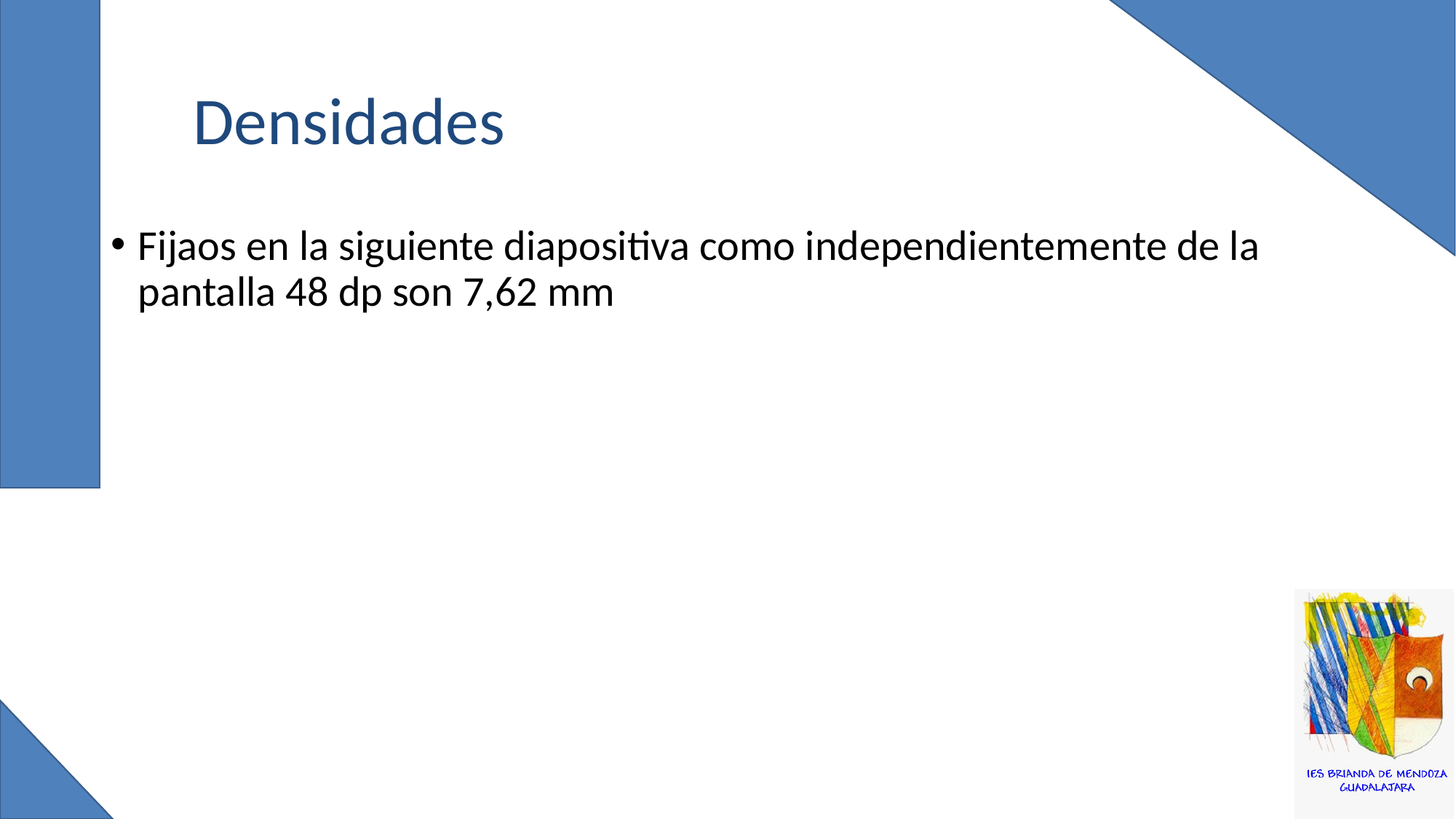

# Densidades
Fijaos en la siguiente diapositiva como independientemente de la pantalla 48 dp son 7,62 mm